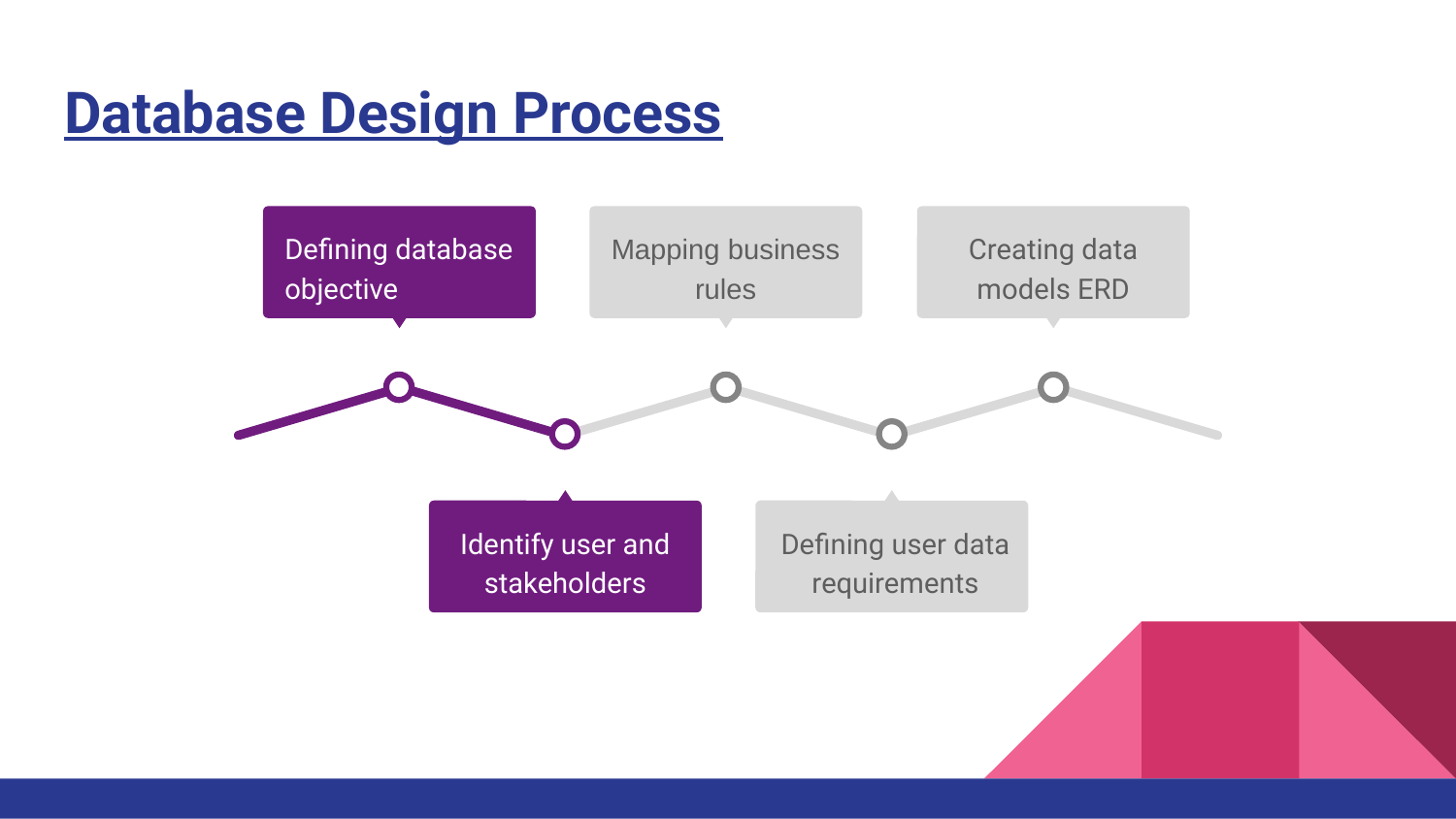

# Database Design Process

Defining database objective

Mapping business rules

Creating data models ERD

Identify user and stakeholders

Defining user data requirements